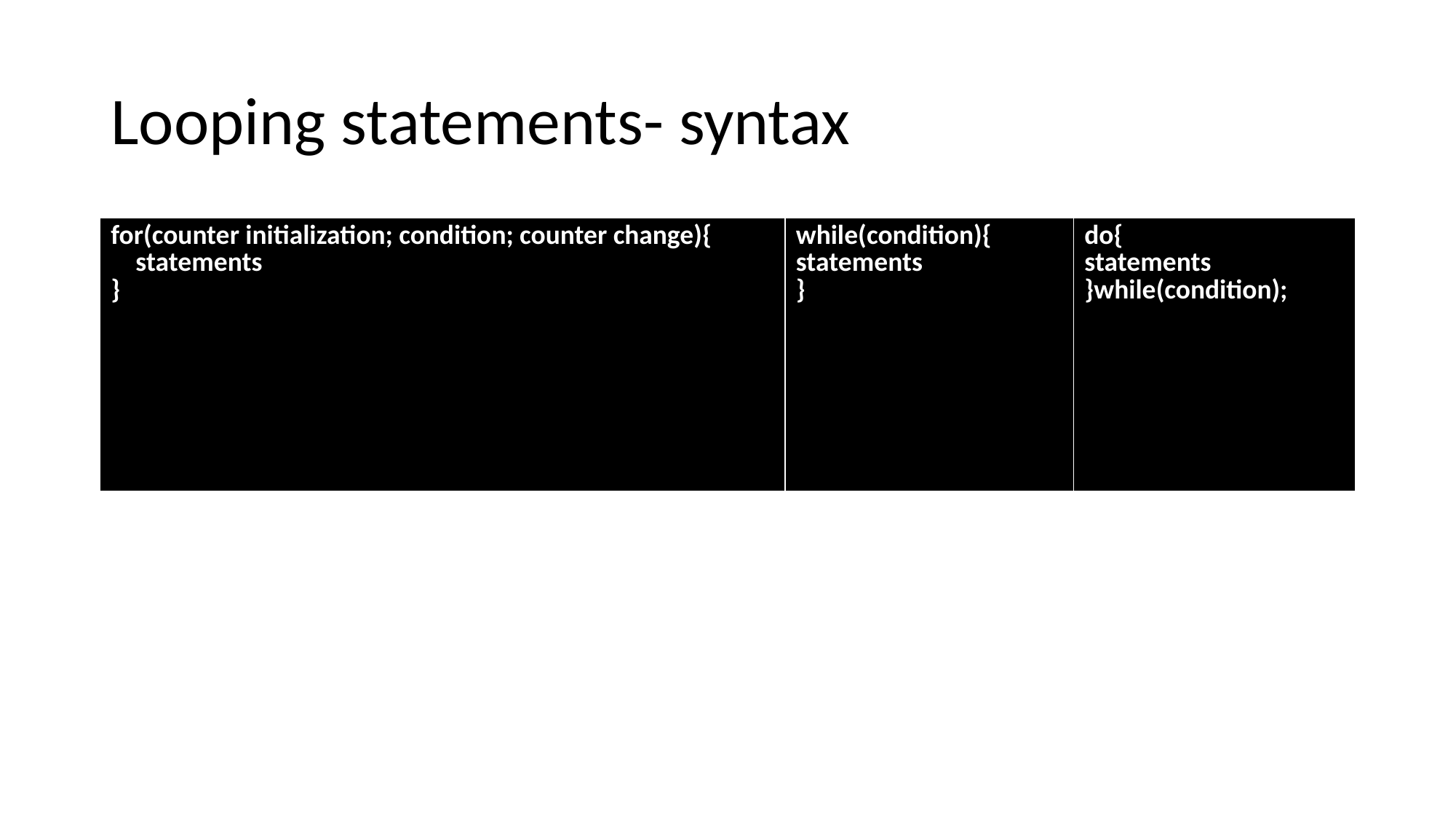

# Looping statements- syntax
| for(counter initialization; condition; counter change){ statements } | while(condition){ statements } | do{ statements }while(condition); |
| --- | --- | --- |